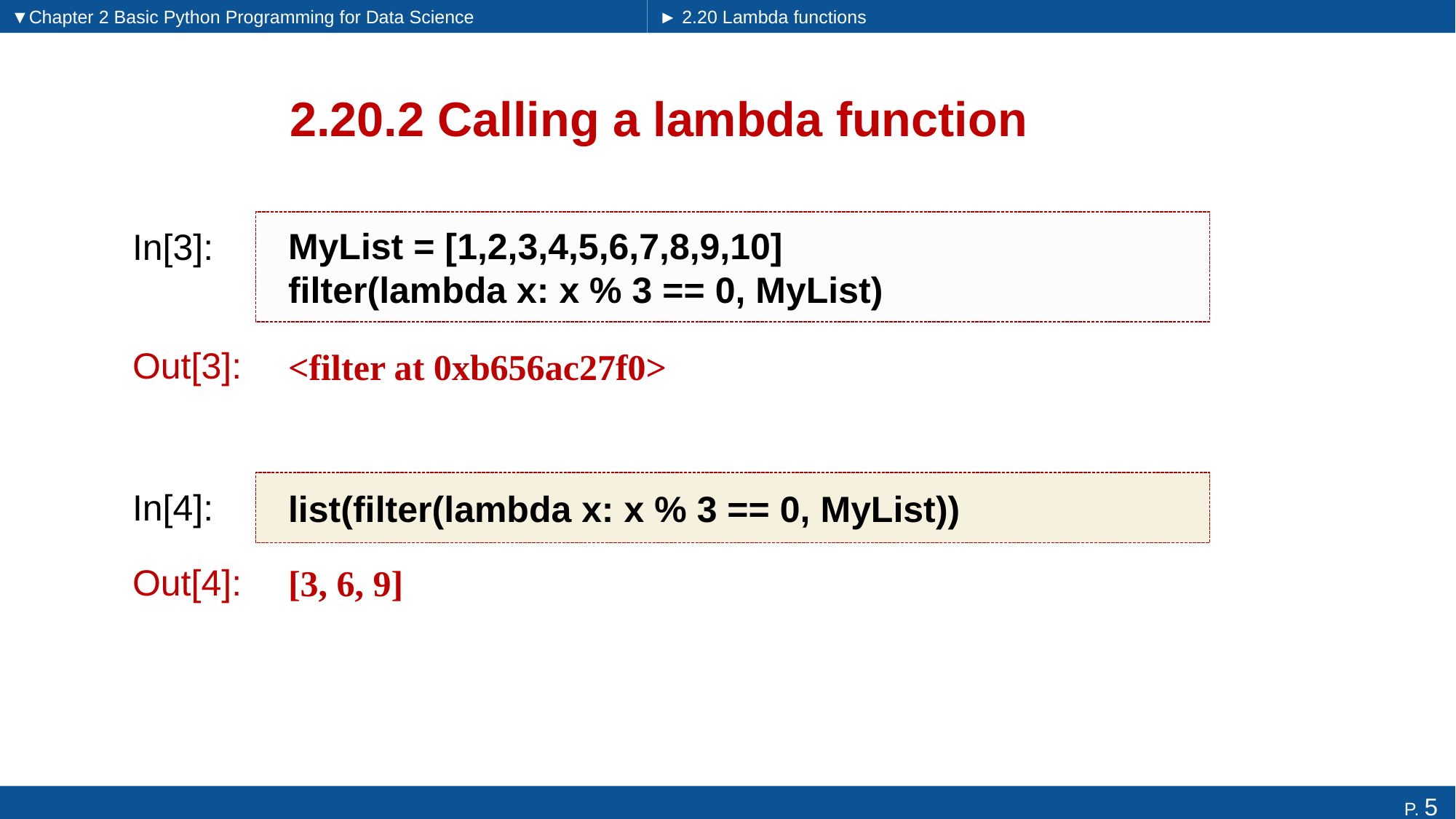

▼Chapter 2 Basic Python Programming for Data Science
► 2.20 Lambda functions
# 2.20.2 Calling a lambda function
MyList = [1,2,3,4,5,6,7,8,9,10]
filter(lambda x: x % 3 == 0, MyList)
In[3]:
<filter at 0xb656ac27f0>
Out[3]:
list(filter(lambda x: x % 3 == 0, MyList))
In[4]:
[3, 6, 9]
Out[4]: